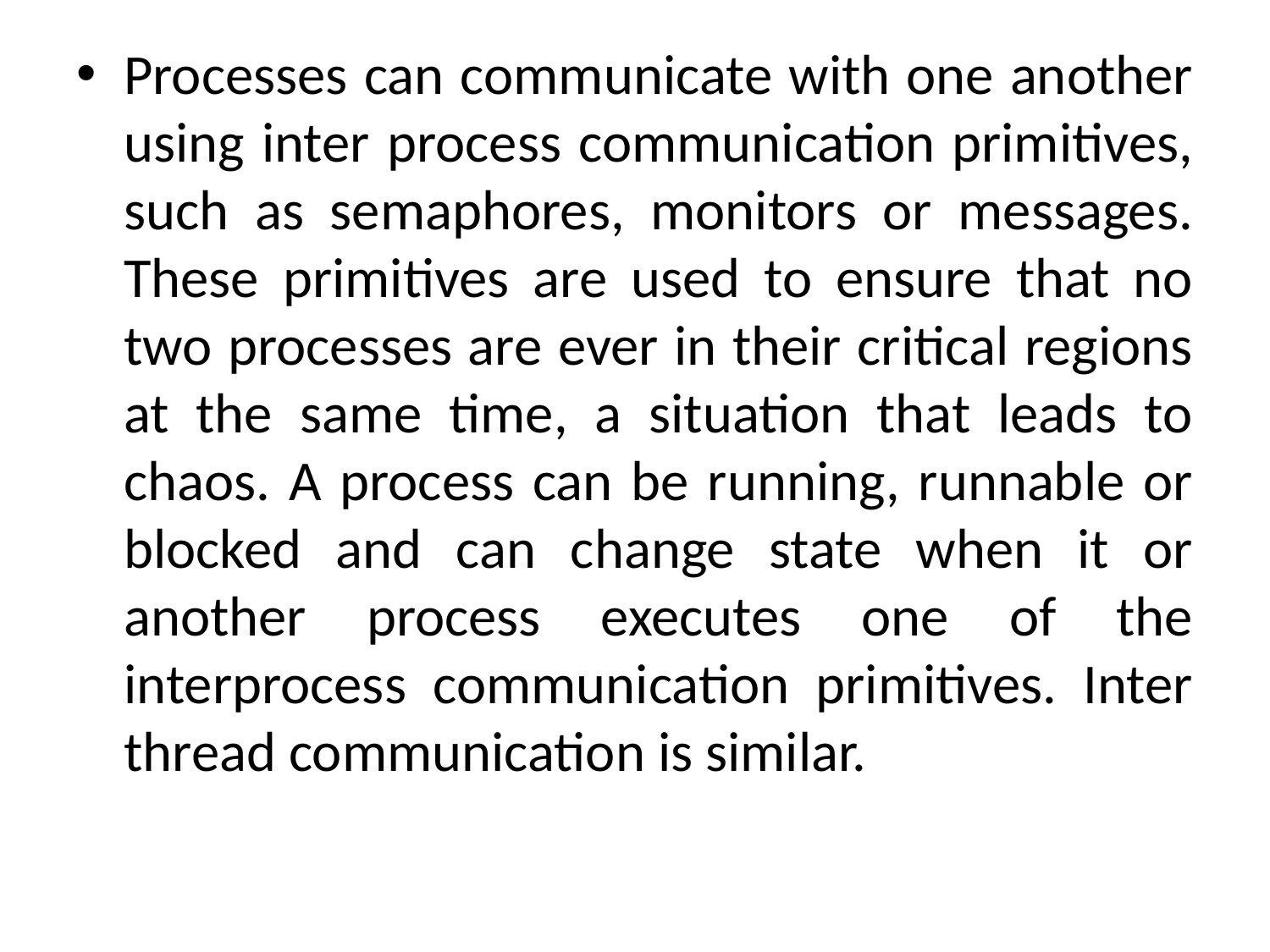

Processes can communicate with one another using inter process communication primitives, such as semaphores, monitors or messages. These primitives are used to ensure that no two processes are ever in their critical regions at the same time, a situation that leads to chaos. A process can be running, runnable or blocked and can change state when it or another process executes one of the interprocess communication primitives. Inter thread communication is similar.